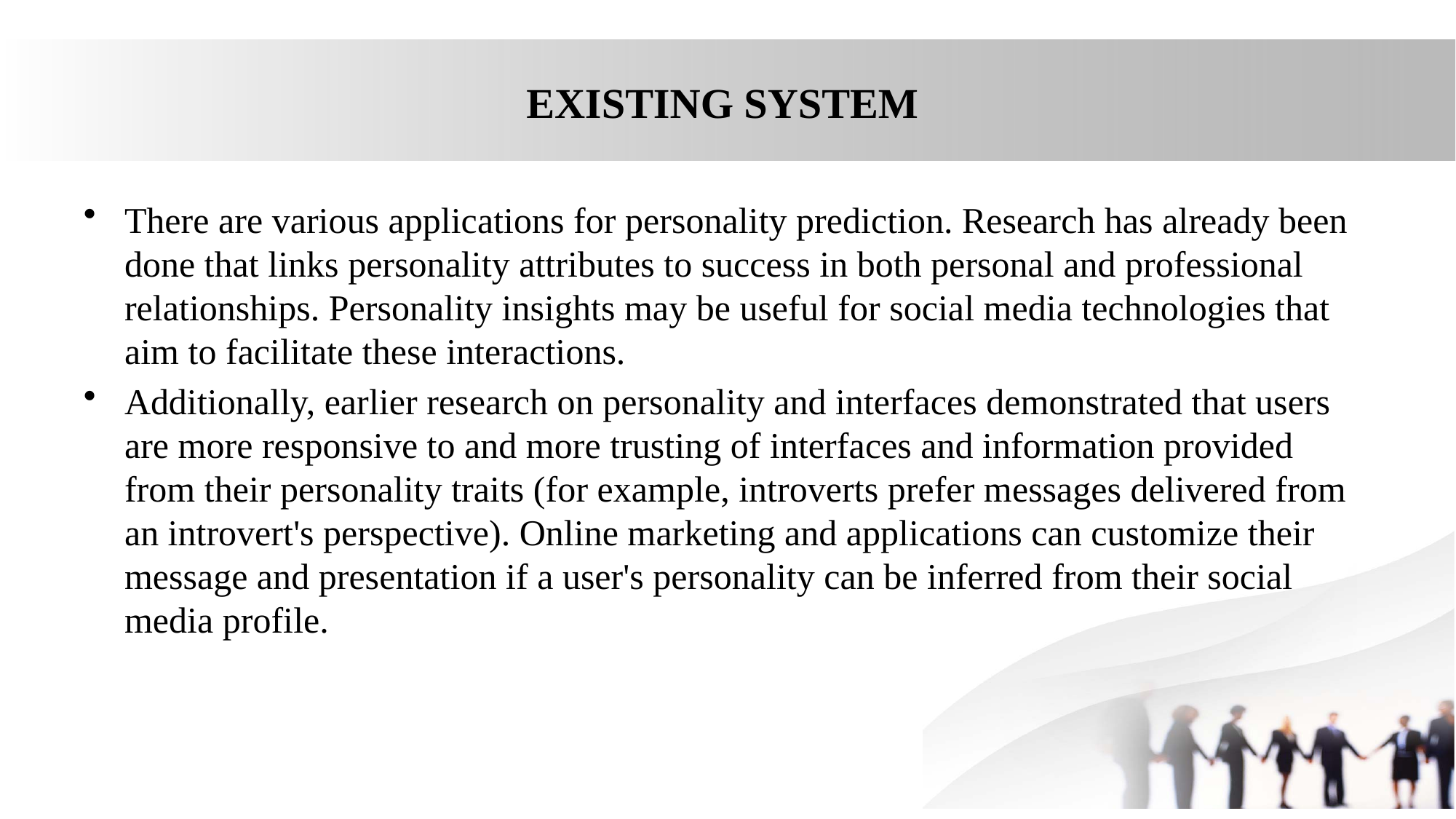

# EXISTING SYSTEM
There are various applications for personality prediction. Research has already been done that links personality attributes to success in both personal and professional relationships. Personality insights may be useful for social media technologies that aim to facilitate these interactions.
Additionally, earlier research on personality and interfaces demonstrated that users are more responsive to and more trusting of interfaces and information provided from their personality traits (for example, introverts prefer messages delivered from an introvert's perspective). Online marketing and applications can customize their message and presentation if a user's personality can be inferred from their social media profile.